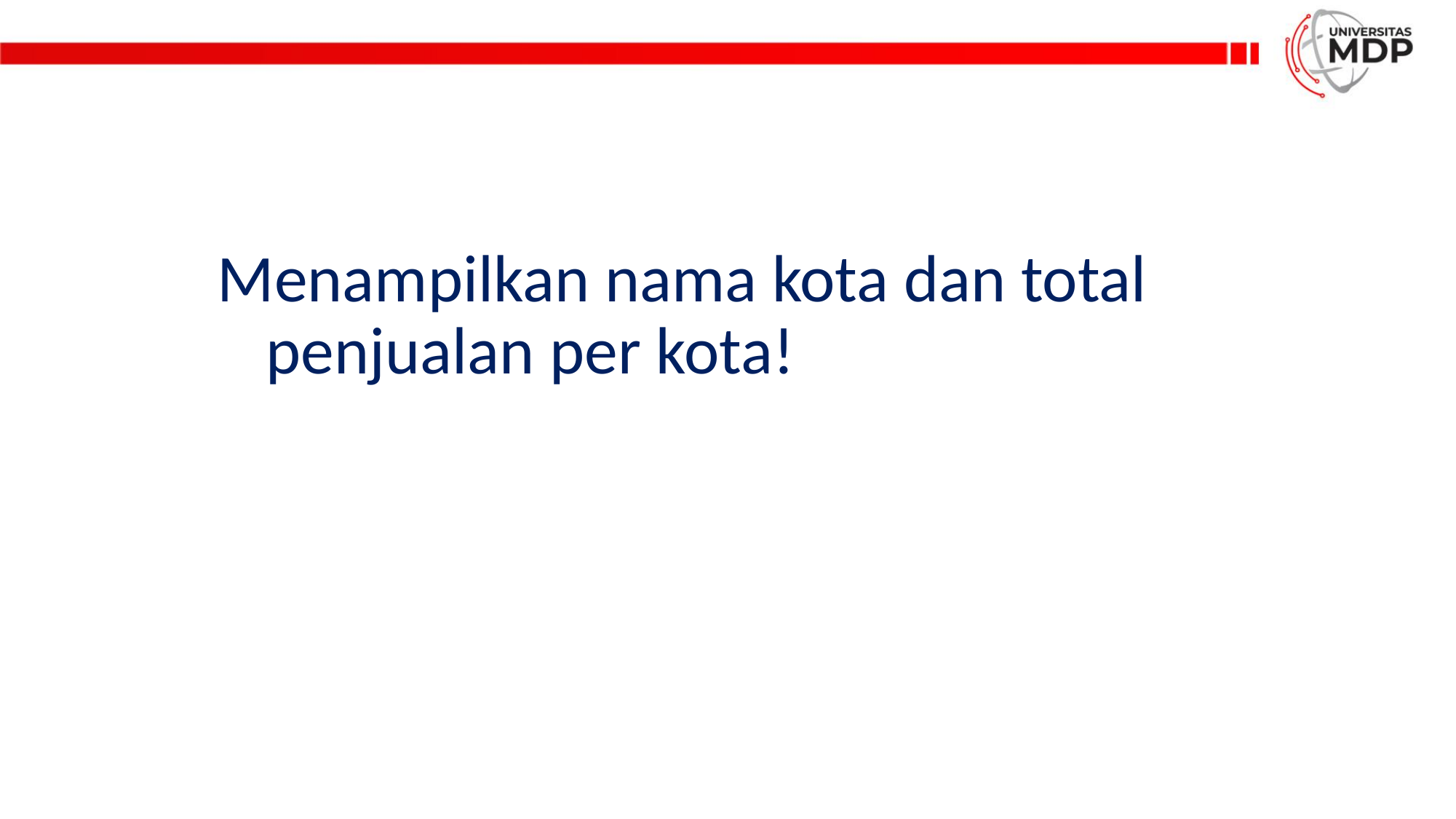

Menampilkan nama kota dan total penjualan per kota!